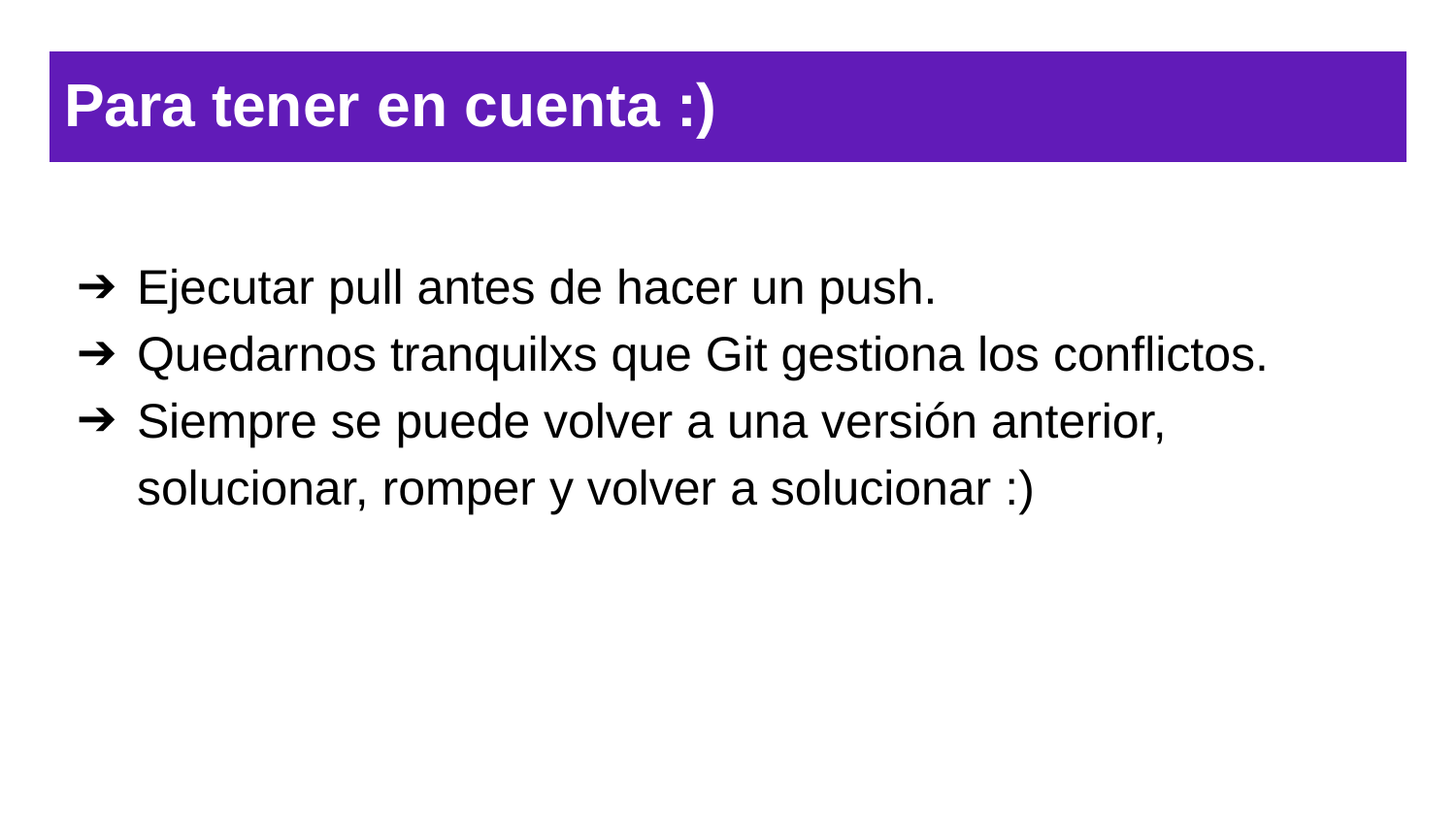

# Para tener en cuenta :)
Ejecutar pull antes de hacer un push.
Quedarnos tranquilxs que Git gestiona los conflictos.
Siempre se puede volver a una versión anterior, solucionar, romper y volver a solucionar :)